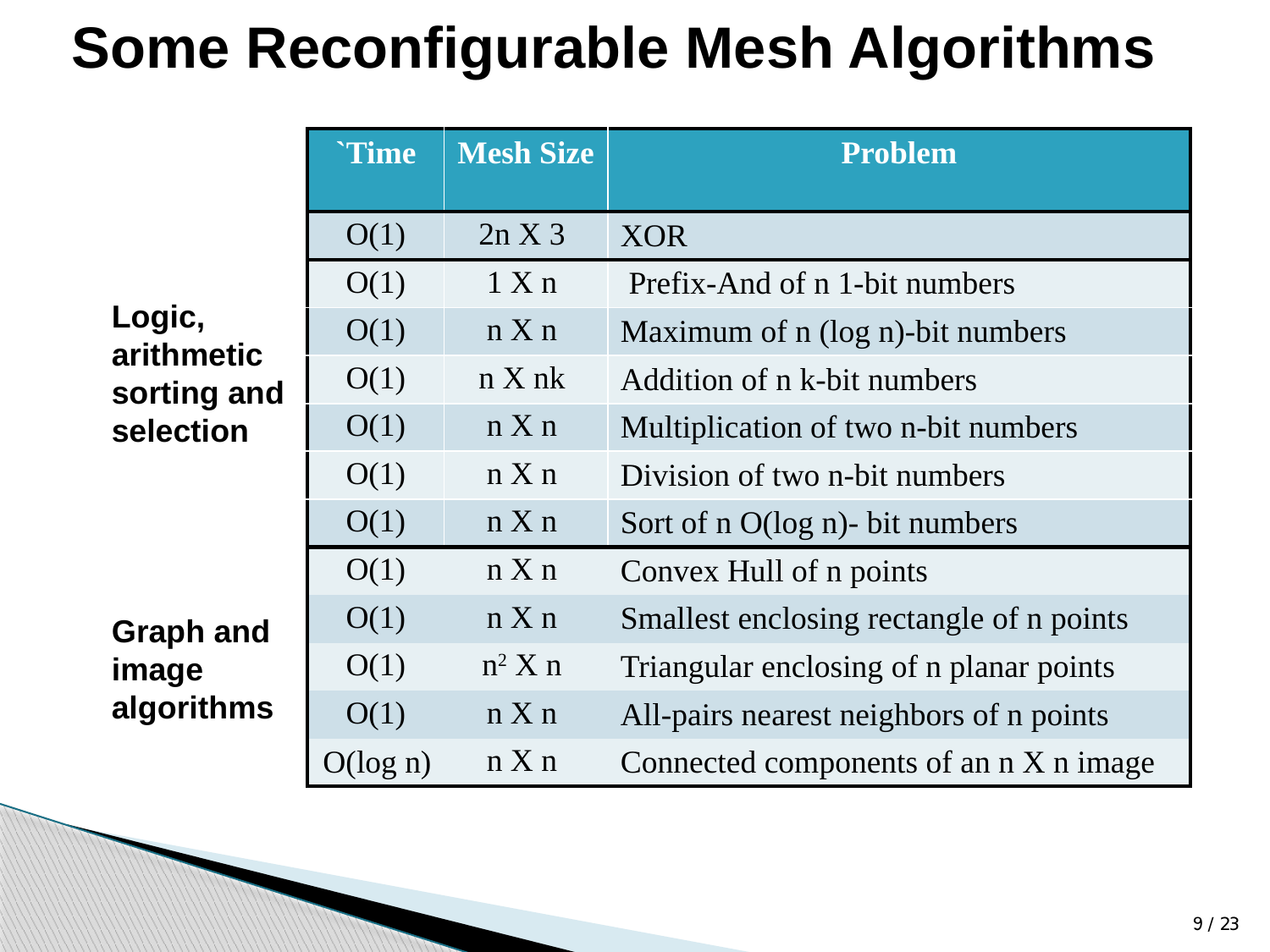

# Some Reconfigurable Mesh Algorithms
| Time` | Mesh Size | Problem |
| --- | --- | --- |
| O(1) | 2n X 3 | XOR |
| O(1) | 1 X n | Prefix-And of n 1-bit numbers |
| O(1) | n X n | Maximum of n (log n)-bit numbers |
| O(1) | n X nk | Addition of n k-bit numbers |
| O(1) | n X n | Multiplication of two n-bit numbers |
| O(1) | n X n | Division of two n-bit numbers |
| O(1) | n X n | Sort of n O(log n)- bit numbers |
| O(1) | n X n | Convex Hull of n points |
| O(1) | n X n | Smallest enclosing rectangle of n points |
| O(1) | n2 X n | Triangular enclosing of n planar points |
| O(1) | n X n | All-pairs nearest neighbors of n points |
| O(log n) | n X n | Connected components of an n X n image |
Logic, arithmetic sorting and selection
Graph and image algorithms
23 / 9